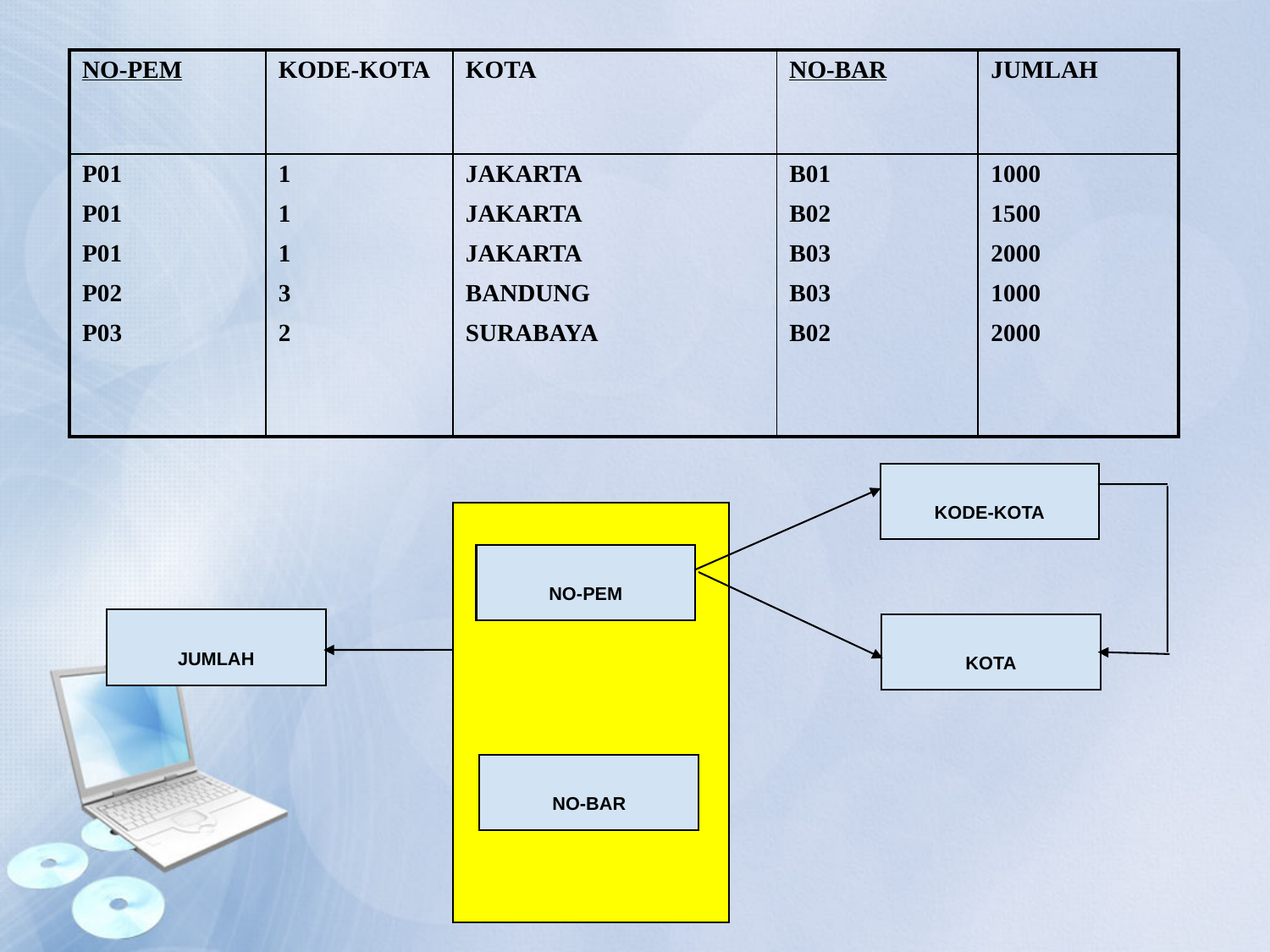

| NO-PEM | KODE-KOTA | KOTA | NO-BAR | JUMLAH |
| --- | --- | --- | --- | --- |
| P01 P01 P01 P02 P03 | 1 1 1 3 2 | JAKARTA JAKARTA JAKARTA BANDUNG SURABAYA | B01 B02 B03 B03 B02 | 1000 1500 2000 1000 2000 |
KODE-KOTA

NO-PEM

JUMLAH
KOTA

NO-BAR